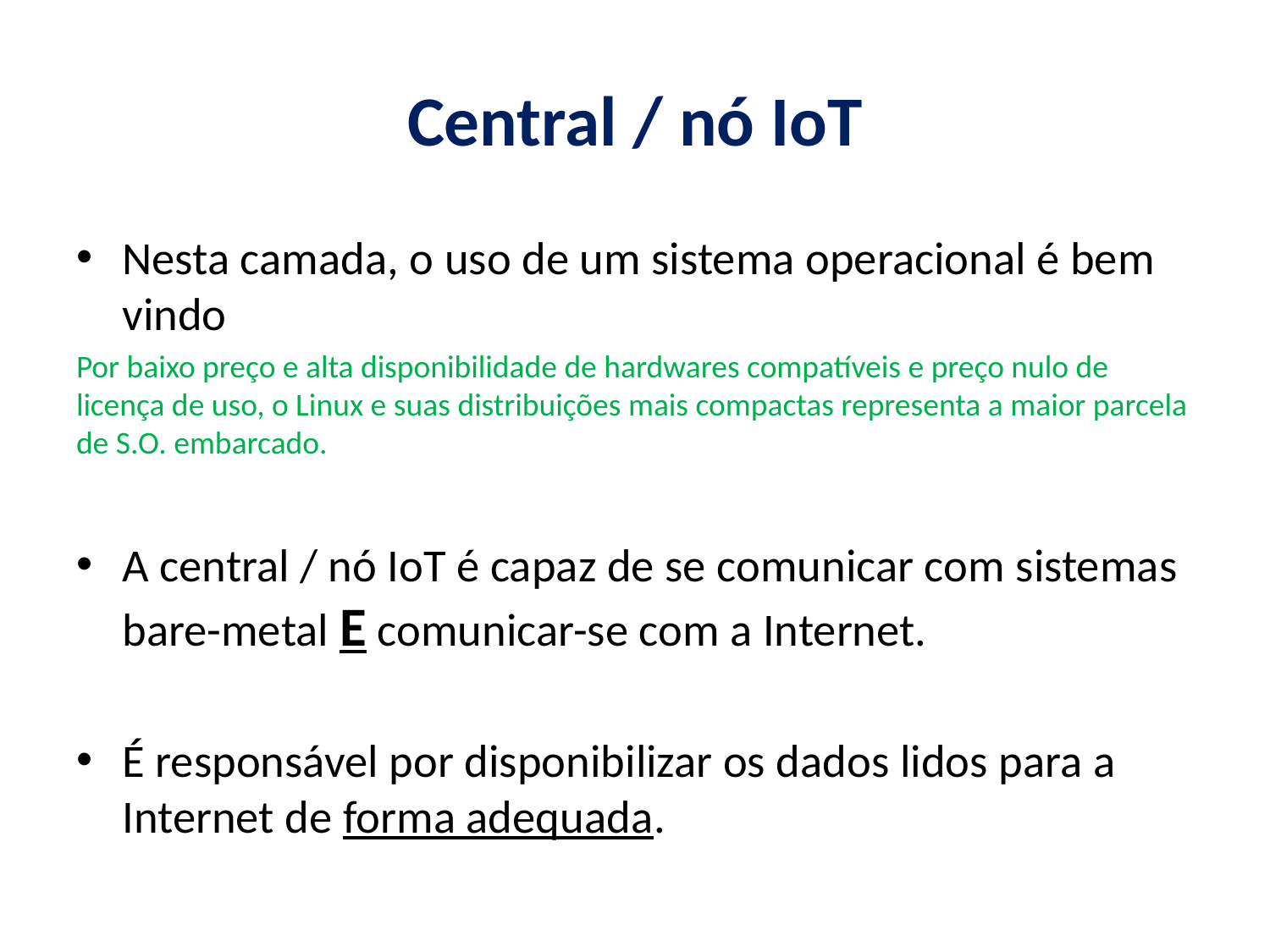

# Central / nó IoT
Nesta camada, o uso de um sistema operacional é bem vindo
Por baixo preço e alta disponibilidade de hardwares compatíveis e preço nulo de licença de uso, o Linux e suas distribuições mais compactas representa a maior parcela de S.O. embarcado.

A central / nó IoT é capaz de se comunicar com sistemas bare-metal E comunicar-se com a Internet.

É responsável por disponibilizar os dados lidos para a Internet de forma adequada.